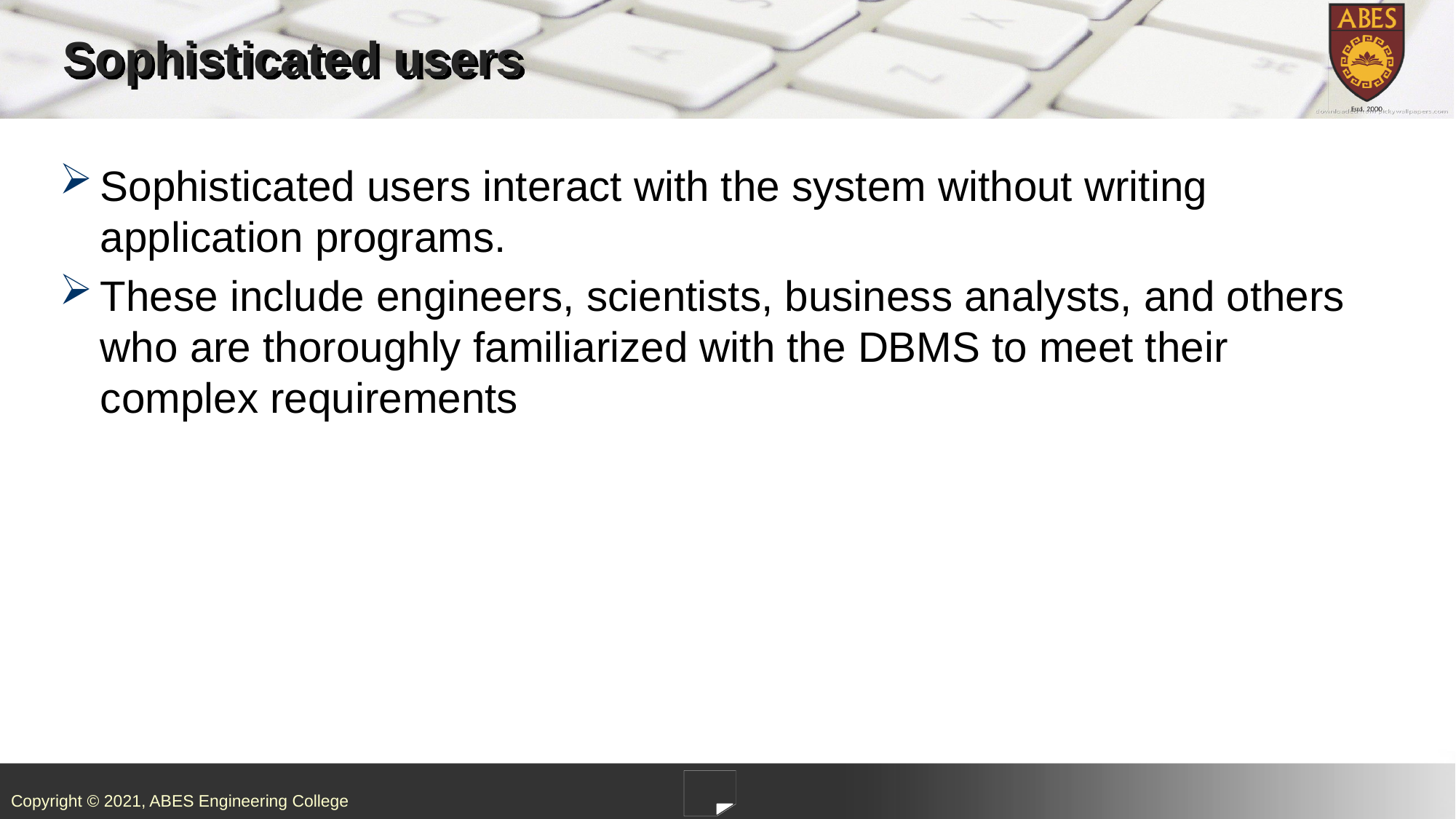

# Sophisticated users
Sophisticated users interact with the system without writing application programs.
These include engineers, scientists, business analysts, and others who are thoroughly familiarized with the DBMS to meet their complex requirements